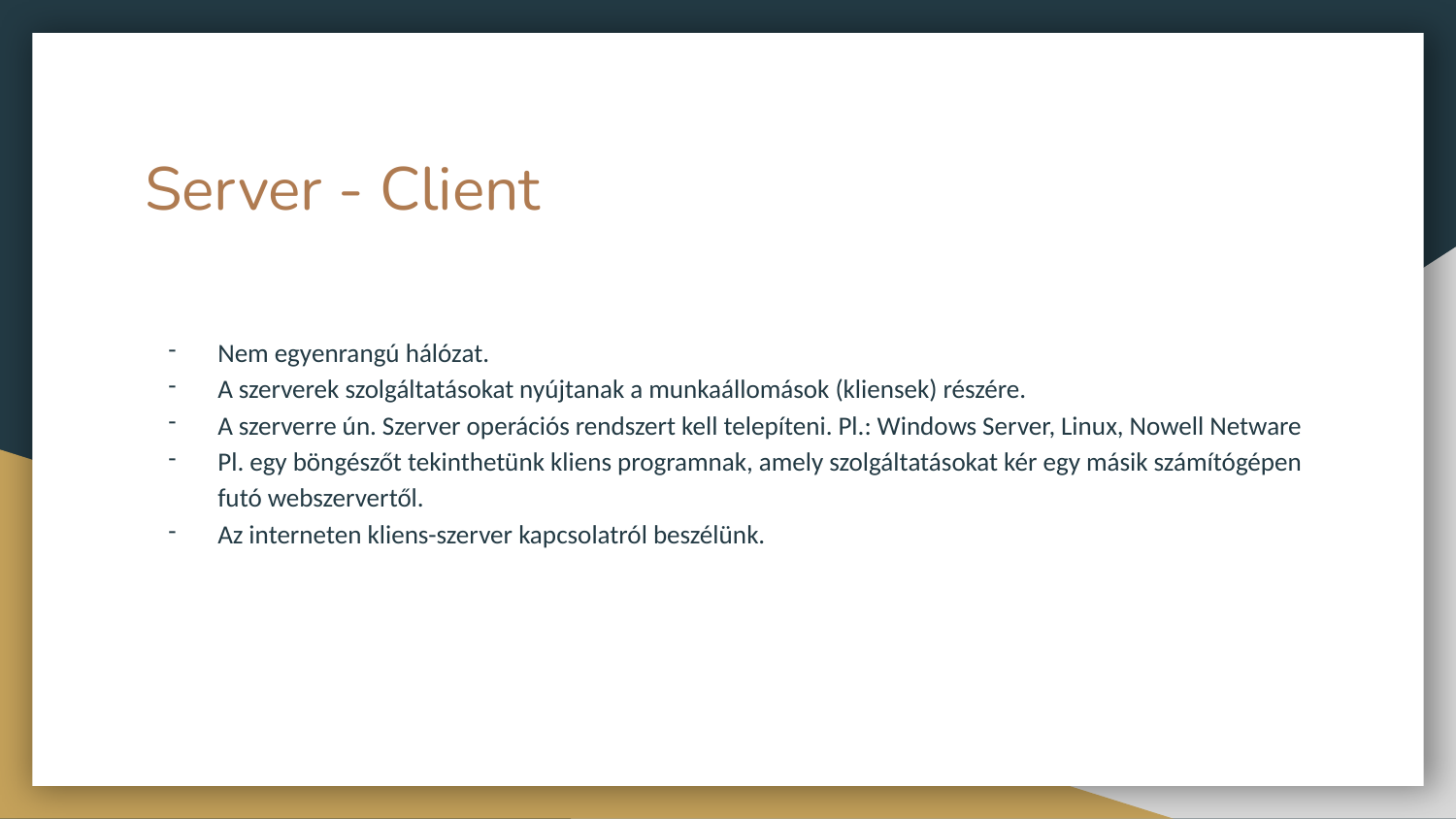

# Server - Client
Nem egyenrangú hálózat.
A szerverek szolgáltatásokat nyújtanak a munkaállomások (kliensek) részére.
A szerverre ún. Szerver operációs rendszert kell telepíteni. Pl.: Windows Server, Linux, Nowell Netware
Pl. egy böngészőt tekinthetünk kliens programnak, amely szolgáltatásokat kér egy másik számítógépen futó webszervertől.
Az interneten kliens-szerver kapcsolatról beszélünk.